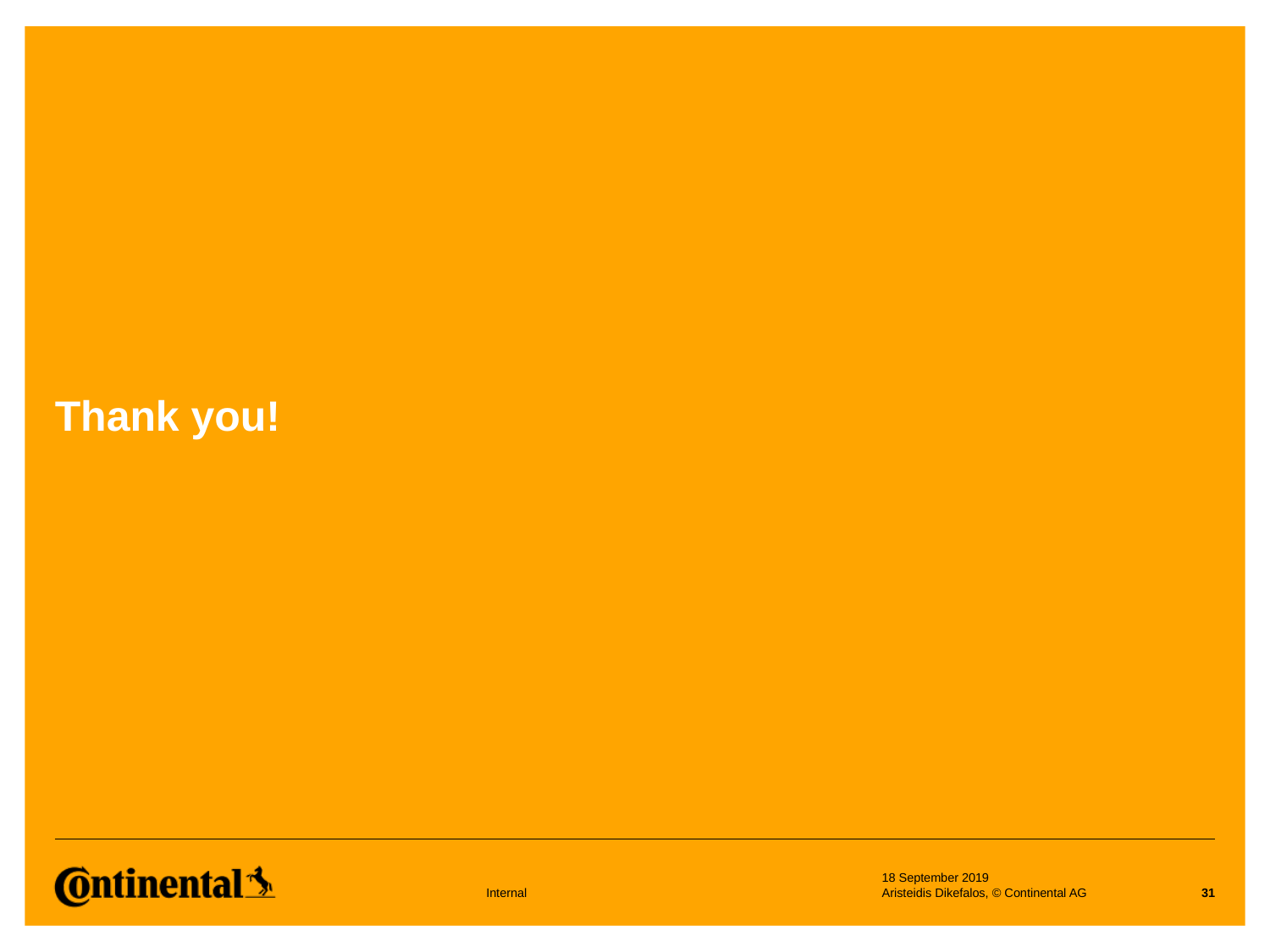

# Thank you!
18 September 2019
Aristeidis Dikefalos, © Continental AG
31